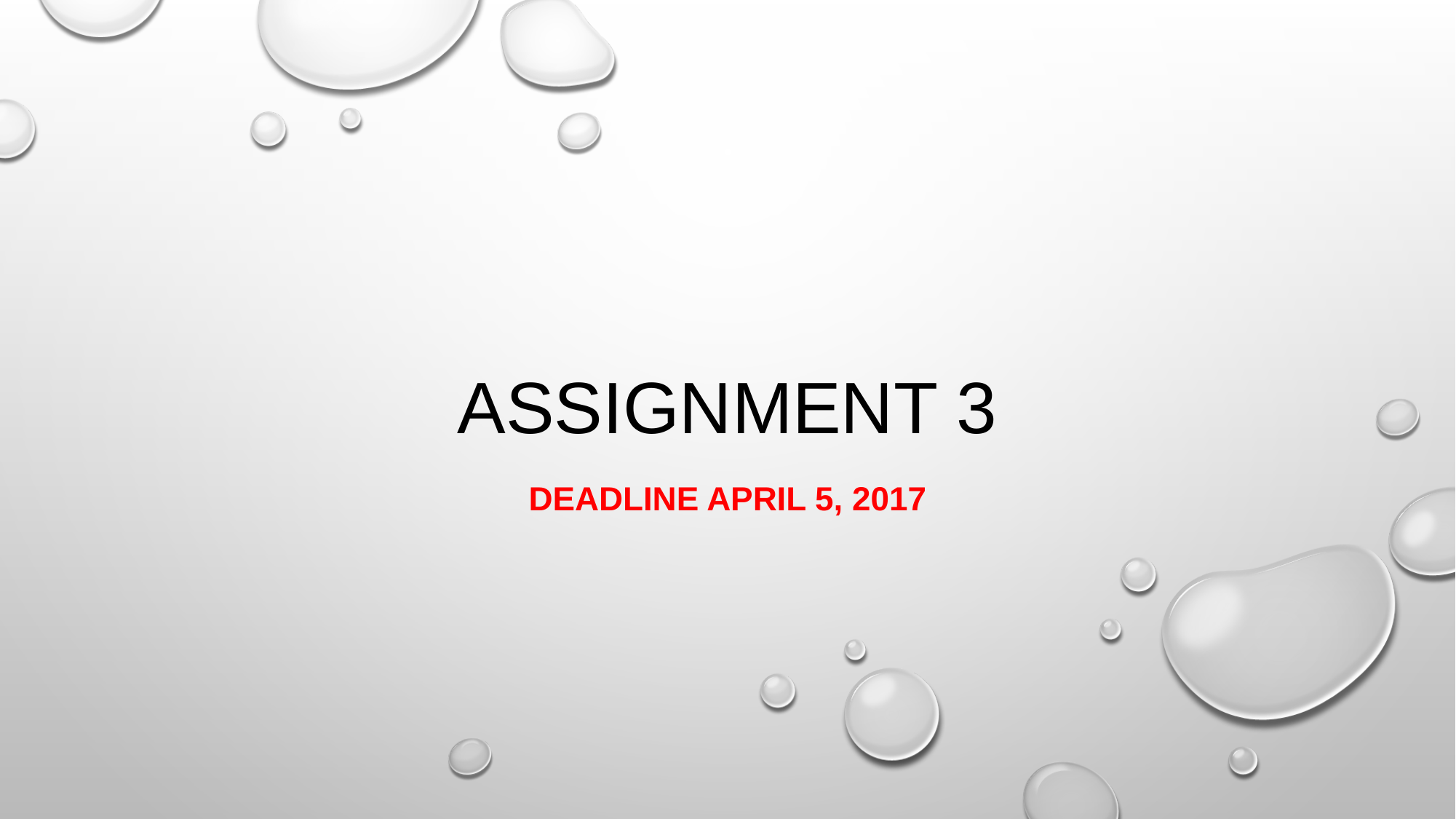

# Assignment 3
Deadline April 5, 2017